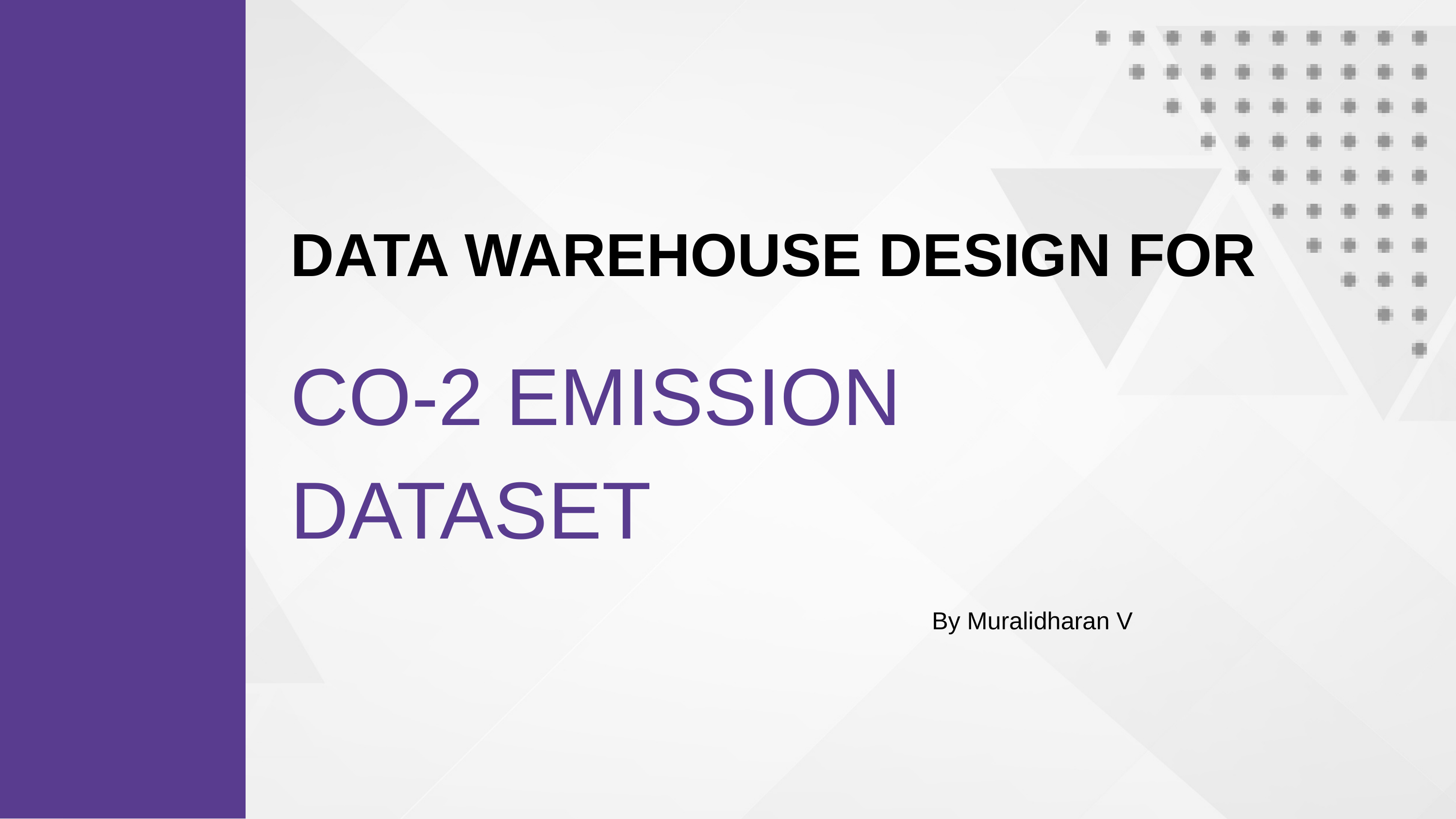

DATA WAREHOUSE DESIGN FOR
CO-2 EMISSION DATASET
By Muralidharan V